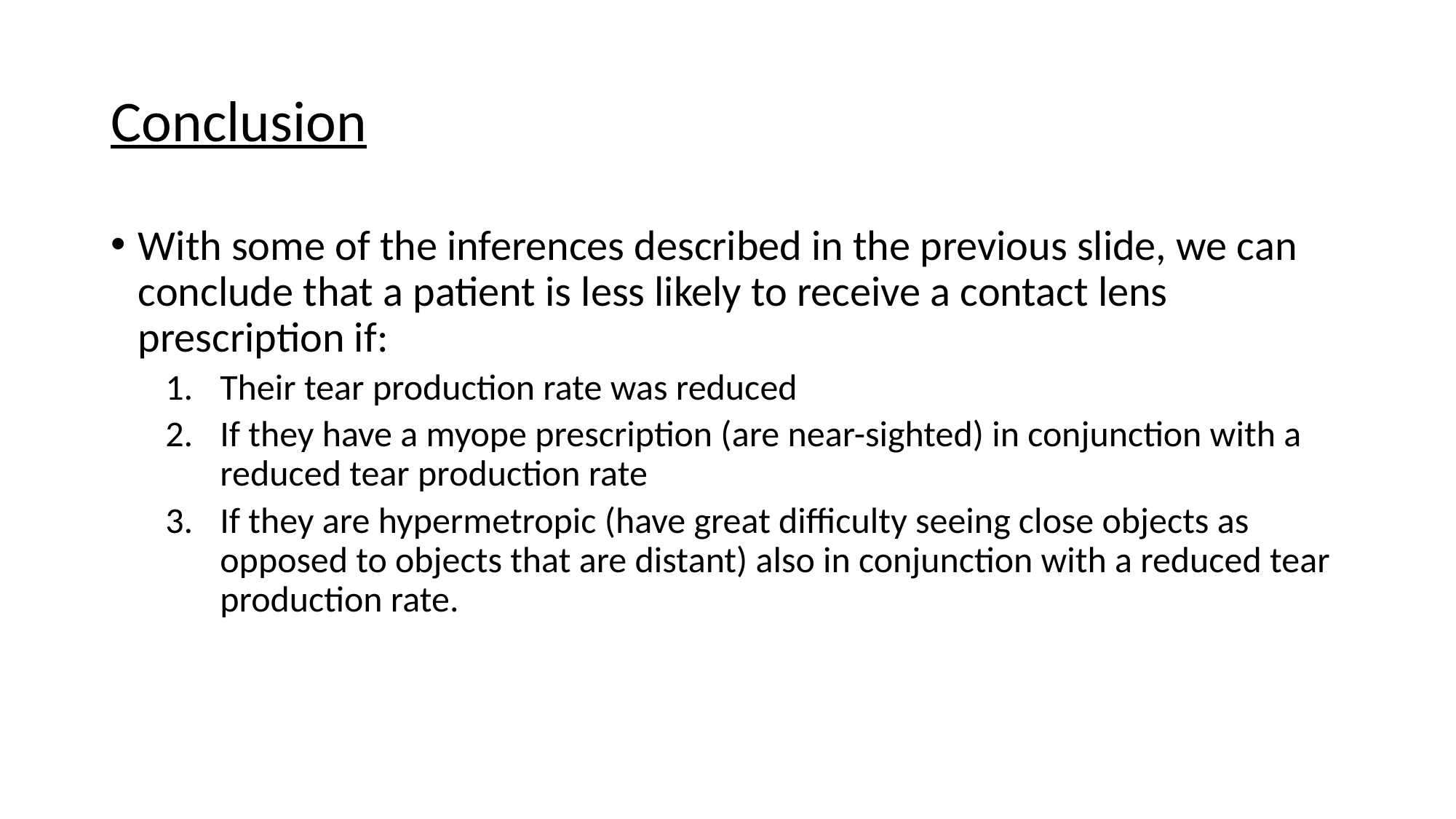

# Conclusion
With some of the inferences described in the previous slide, we can conclude that a patient is less likely to receive a contact lens prescription if:
Their tear production rate was reduced
If they have a myope prescription (are near-sighted) in conjunction with a reduced tear production rate
If they are hypermetropic (have great difficulty seeing close objects as opposed to objects that are distant) also in conjunction with a reduced tear production rate.